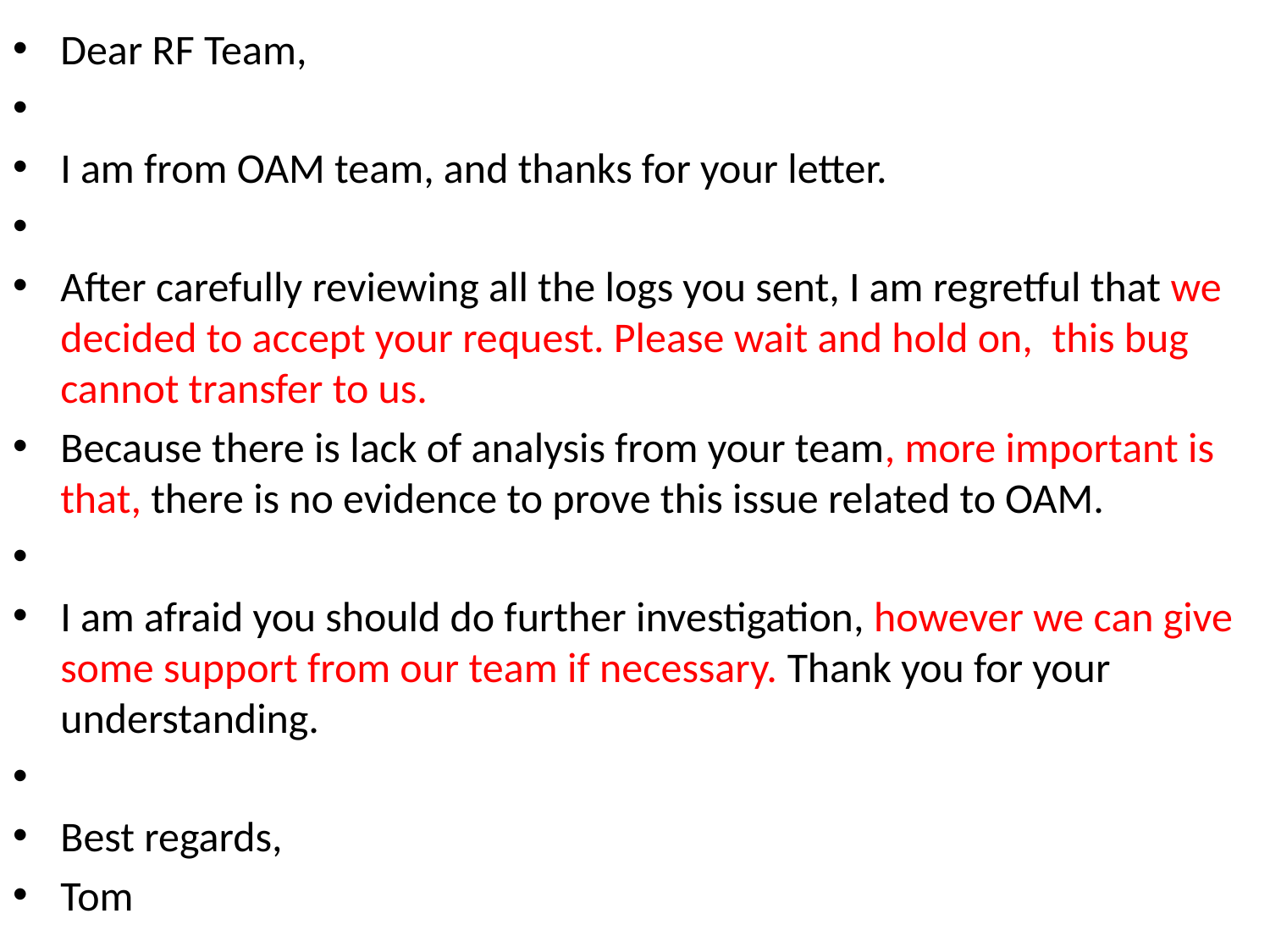

Dear RF Team,

I am from OAM team, and thanks for your letter.

After carefully reviewing all the logs you sent, I am regretful that we decided to accept your request. Please wait and hold on,  this bug cannot transfer to us.
Because there is lack of analysis from your team, more important is that, there is no evidence to prove this issue related to OAM.

I am afraid you should do further investigation, however we can give some support from our team if necessary. Thank you for your understanding.

Best regards,
Tom